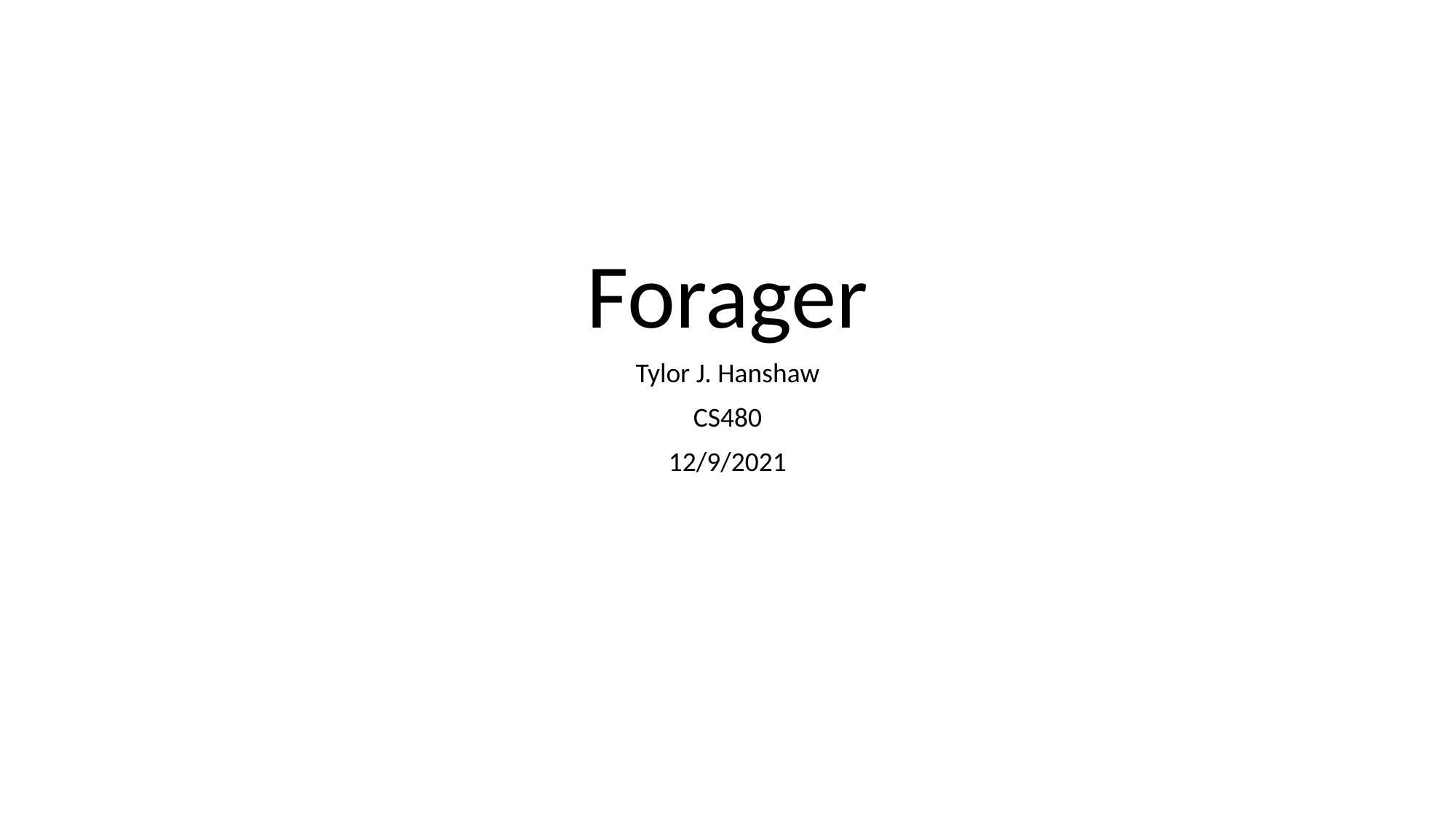

# Forager
Tylor J. Hanshaw
CS480
12/9/2021